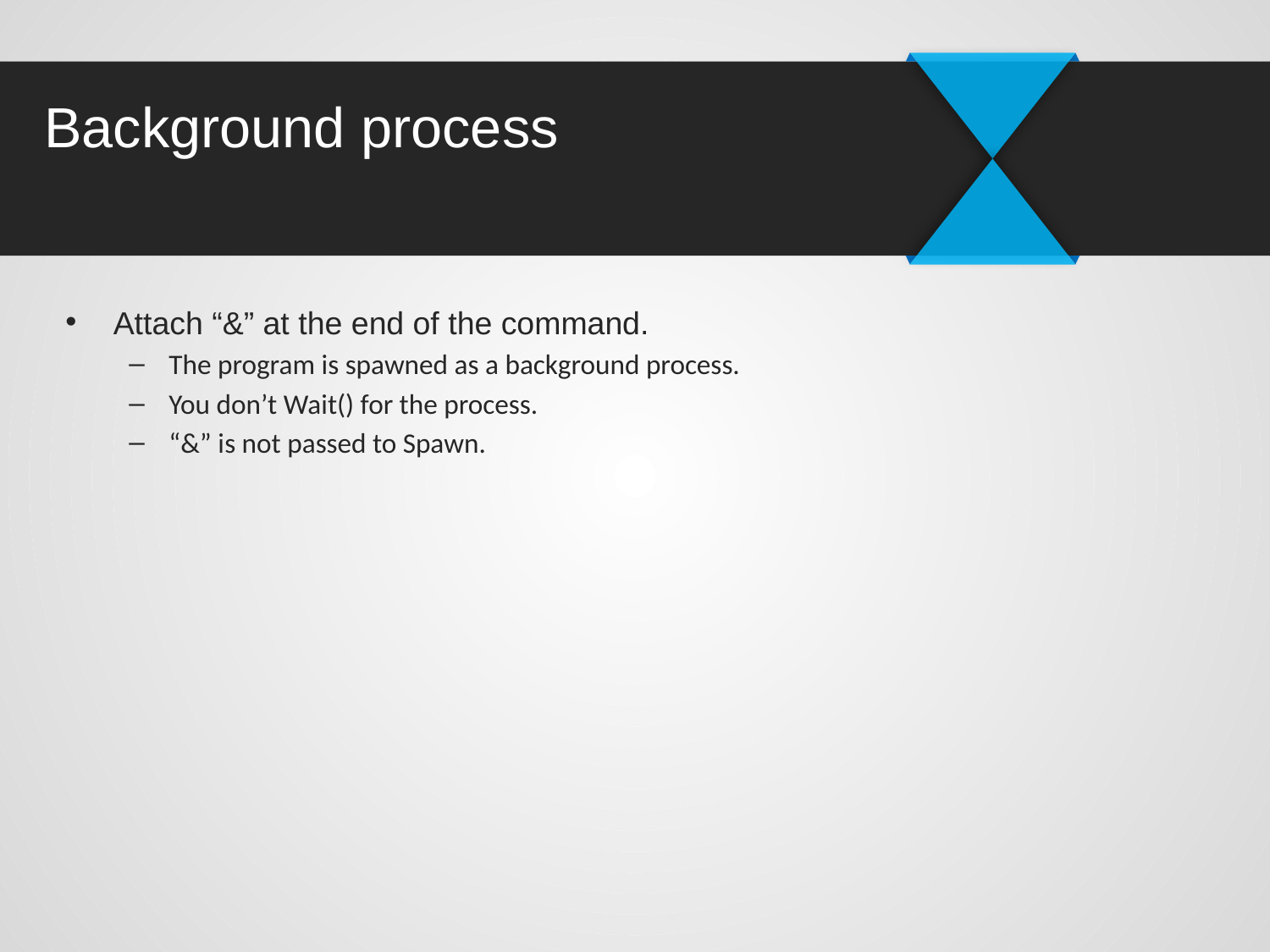

# Background process

Attach “&” at the end of the command.
The program is spawned as a background process.
You don’t Wait() for the process.
“&” is not passed to Spawn.